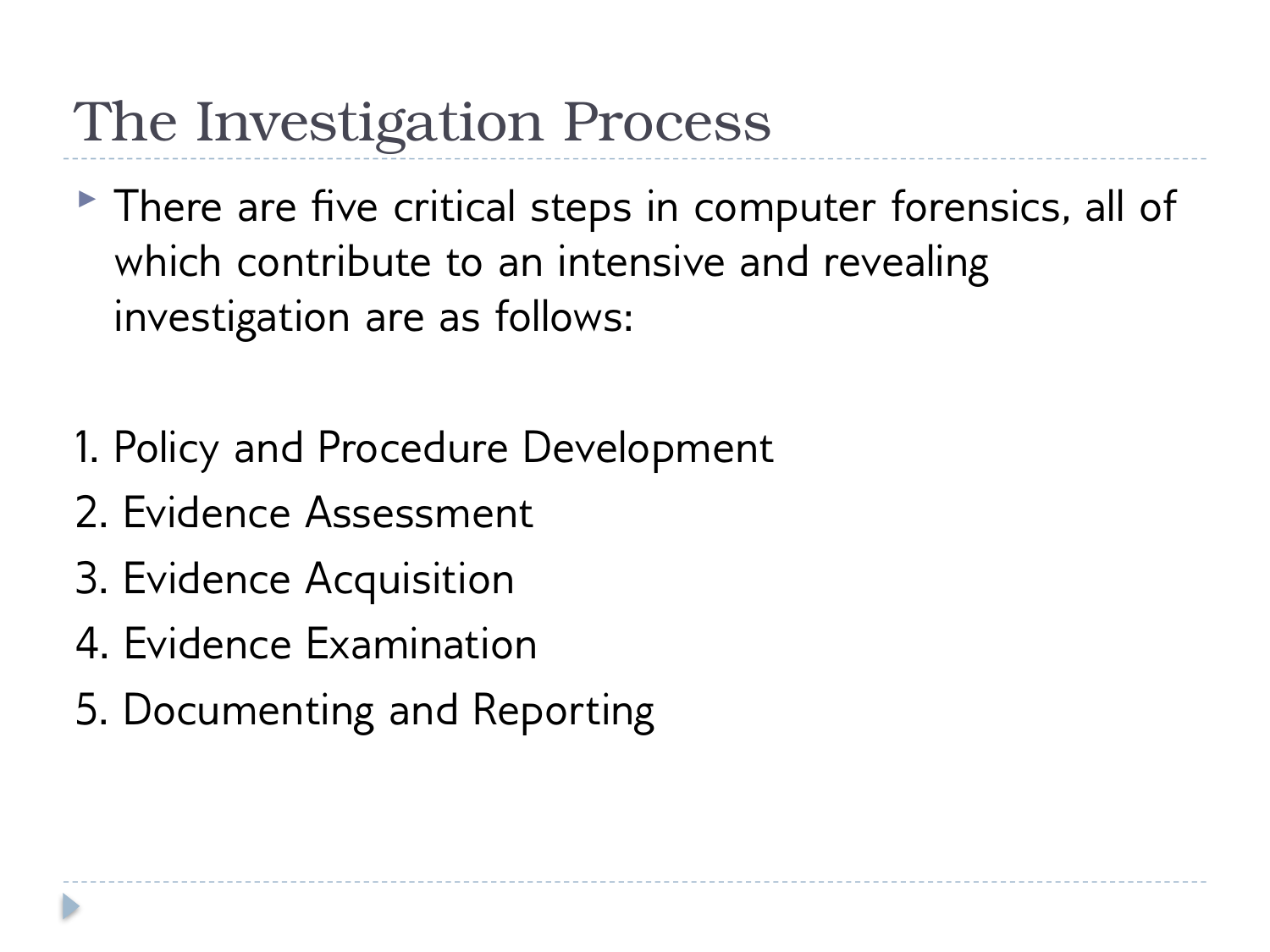

# The Investigation Process
There are five critical steps in computer forensics, all of which contribute to an intensive and revealing investigation are as follows:

1. Policy and Procedure Development
2. Evidence Assessment
3. Evidence Acquisition
4. Evidence Examination
5. Documenting and Reporting